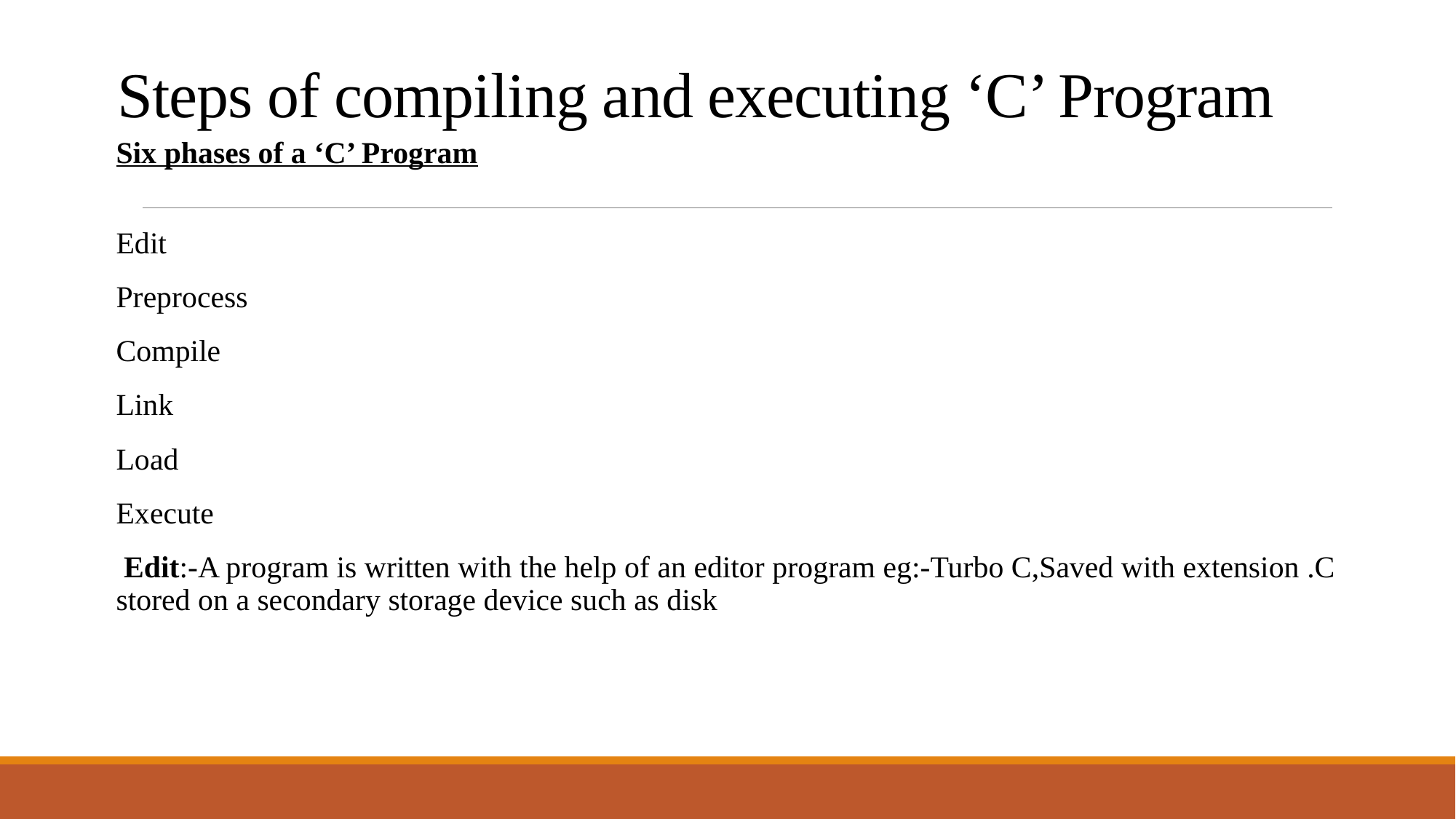

# Steps of compiling and executing ‘C’ Program
Six phases of a ‘C’ Program
Edit
Preprocess
Compile
Link
Load
Execute
 Edit:-A program is written with the help of an editor program eg:-Turbo C,Saved with extension .C stored on a secondary storage device such as disk